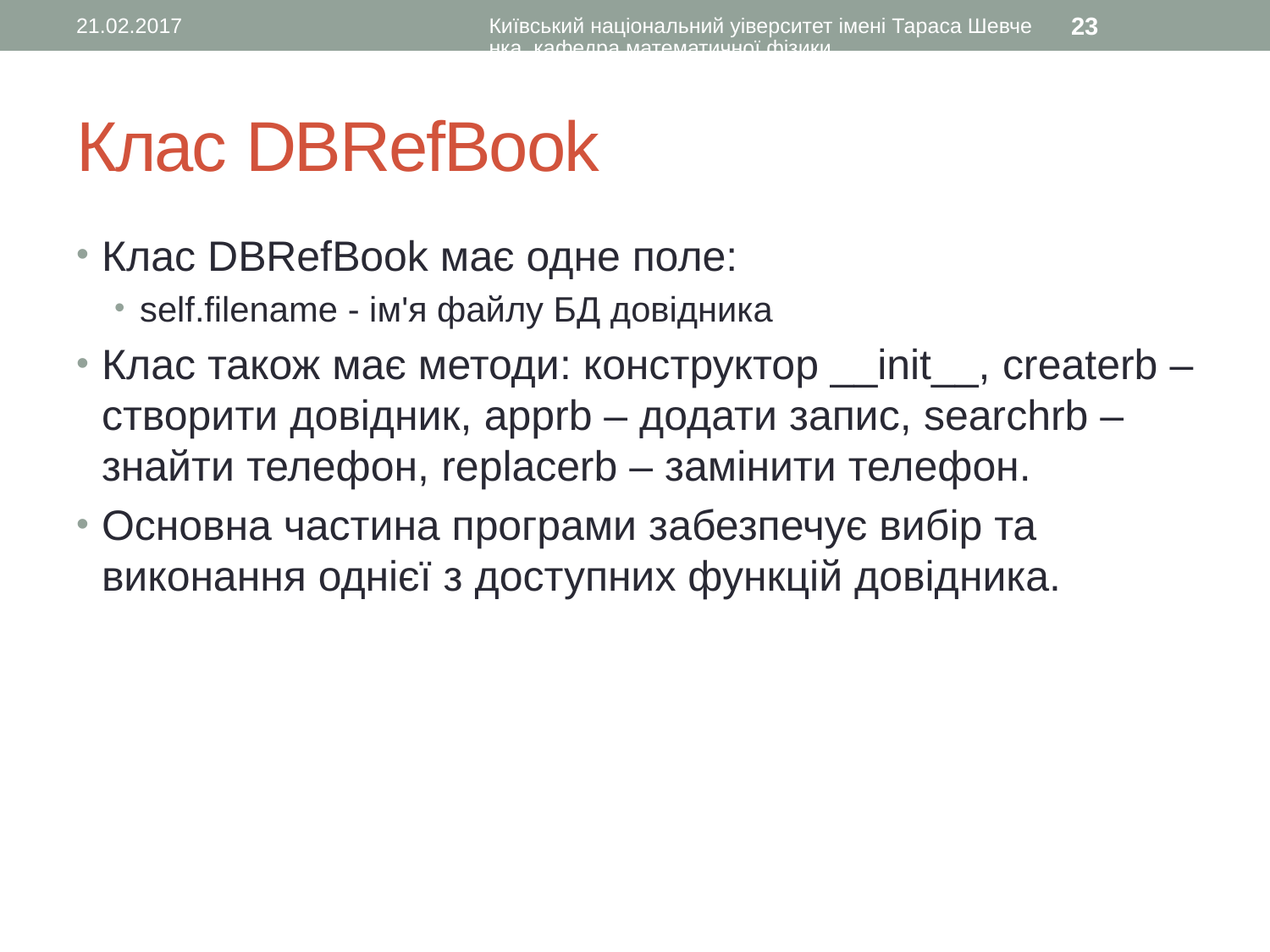

21.02.2017
Київський національний уіверситет імені Тараса Шевченка, кафедра математичної фізики
23
# Клас DBRefBook
Клас DBRefBook має одне поле:
self.filename - ім'я файлу БД довідника
Клас також має методи: конструктор __init__, createrb – створити довідник, apprb – додати запис, searchrb – знайти телефон, replacerb – замінити телефон.
Основна частина програми забезпечує вибір та виконання однієї з доступних функцій довідника.